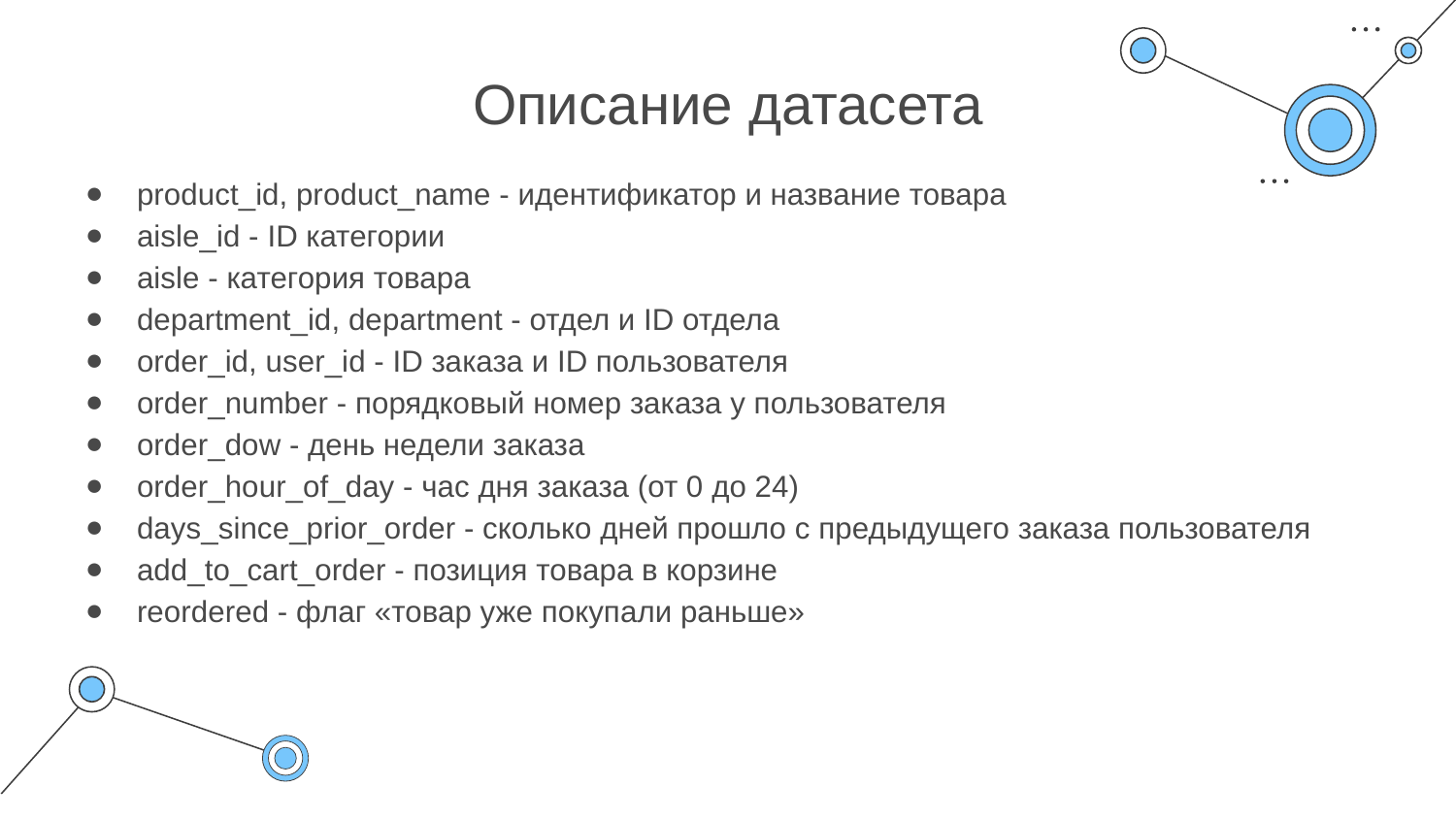

# Описание датасета
product_id, product_name - идентификатор и название товара
aisle_id - ID категории
aisle - категория товара
department_id, department - отдел и ID отдела
order_id, user_id - ID заказа и ID пользователя
order_number - порядковый номер заказа у пользователя
order_dow - день недели заказа
order_hour_of_day - час дня заказа (от 0 до 24)
days_since_prior_order - сколько дней прошло с предыдущего заказа пользователя
add_to_cart_order - позиция товара в корзине
reordered - флаг «товар уже покупали раньше»